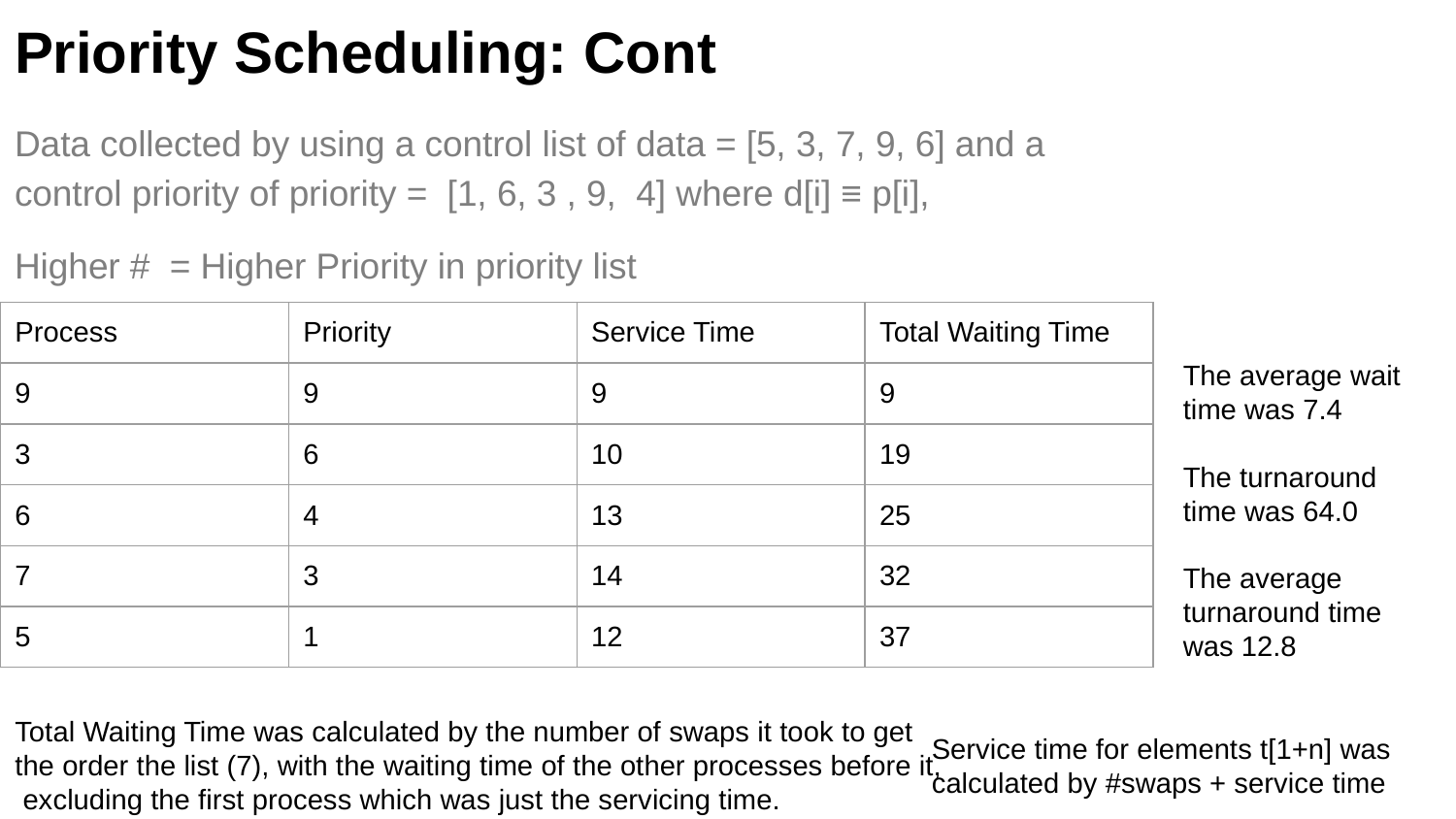

# Priority Scheduling: Cont
Data collected by using a control list of data = [5, 3, 7, 9, 6] and a control priority of priority =  [1, 6, 3 , 9,  4] where d[i] ≡ p[i],
Higher #  = Higher Priority in priority list
| Process | Priority | Service Time | Total Waiting Time |
| --- | --- | --- | --- |
| 9 | 9 | 9 | 9 |
| 3 | 6 | 10 | 19 |
| 6 | 4 | 13 | 25 |
| 7 | 3 | 14 | 32 |
| 5 | 1 | 12 | 37 |
The average wait time was 7.4

The turnaround time was 64.0

The average turnaround time was 12.8
Total Waiting Time was calculated by the number of swaps it took to get the order the list (7), with the waiting time of the other processes before it,  excluding the first process which was just the servicing time.
Service time for elements t[1+n] was calculated by #swaps + service time